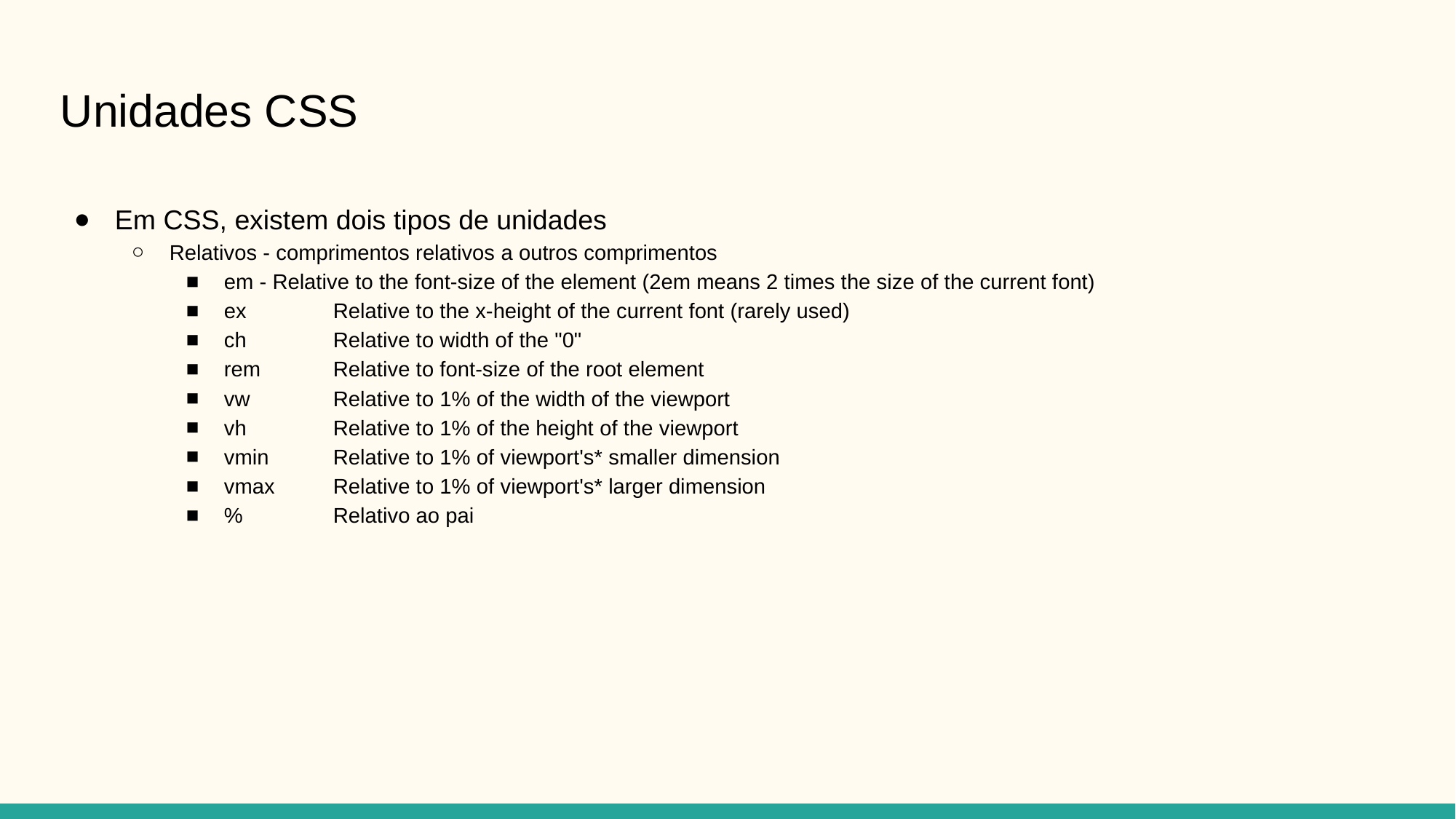

Unidades CSS
Em CSS, existem dois tipos de unidades
Relativos - comprimentos relativos a outros comprimentos
em - Relative to the font-size of the element (2em means 2 times the size of the current font)
ex	Relative to the x-height of the current font (rarely used)
ch	Relative to width of the "0"
rem	Relative to font-size of the root element
vw	Relative to 1% of the width of the viewport
vh	Relative to 1% of the height of the viewport
vmin	Relative to 1% of viewport's* smaller dimension
vmax	Relative to 1% of viewport's* larger dimension
%	Relativo ao pai